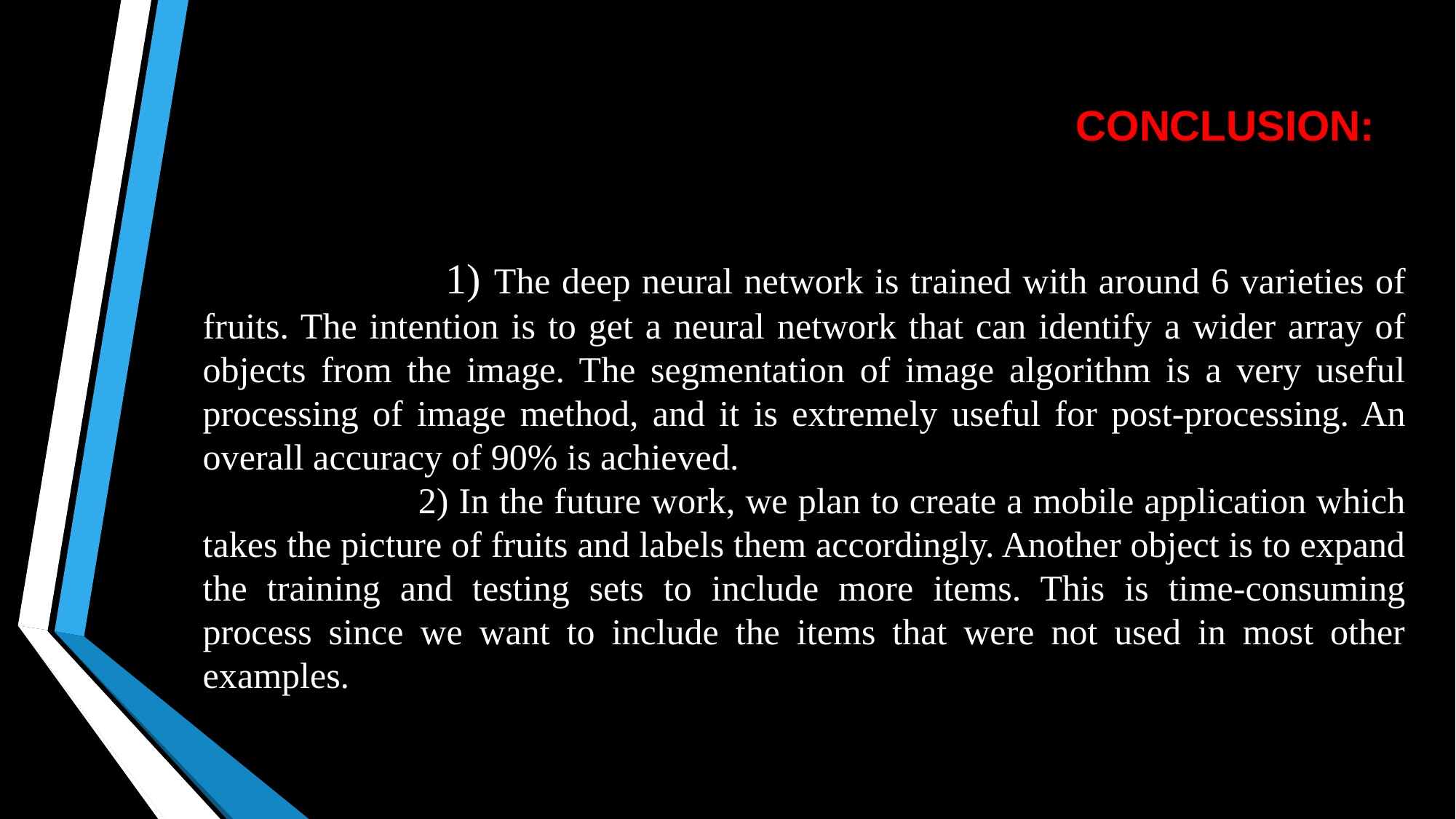

CONCLUSION:

                   1) The deep neural network is trained with around 6 varieties of fruits. The intention is to get a neural network that can identify a wider array of objects from the image. The segmentation of image algorithm is a very useful processing of image method, and it is extremely useful for post-processing. An overall accuracy of 90% is achieved.
                     2) In the future work, we plan to create a mobile application which takes the picture of fruits and labels them accordingly. Another object is to expand the training and testing sets to include more items. This is time-consuming process since we want to include the items that were not used in most other examples.